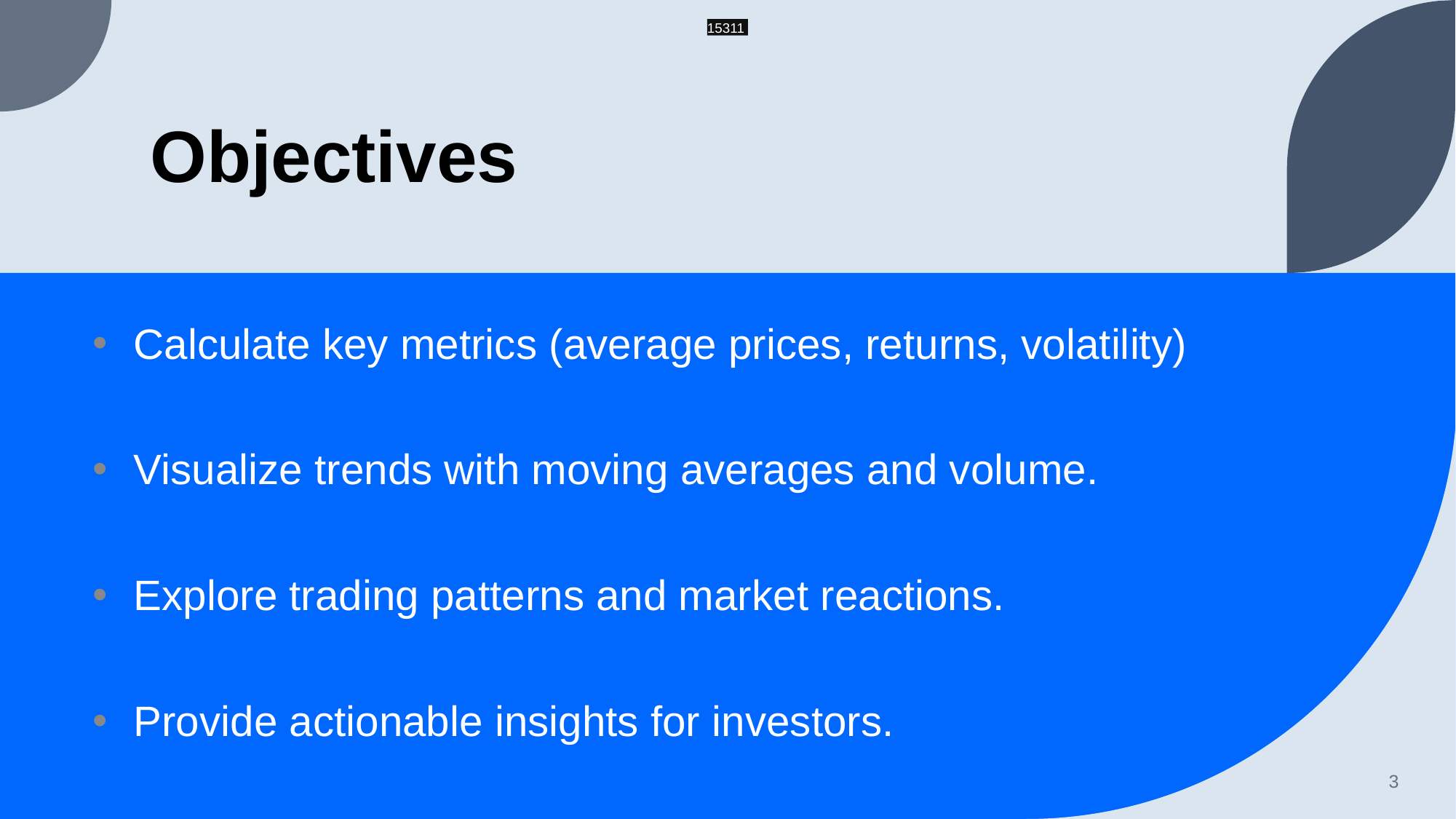

15311
# Objectives
Calculate key metrics (average prices, returns, volatility)

Visualize trends with moving averages and volume.

Explore trading patterns and market reactions.

Provide actionable insights for investors.

3